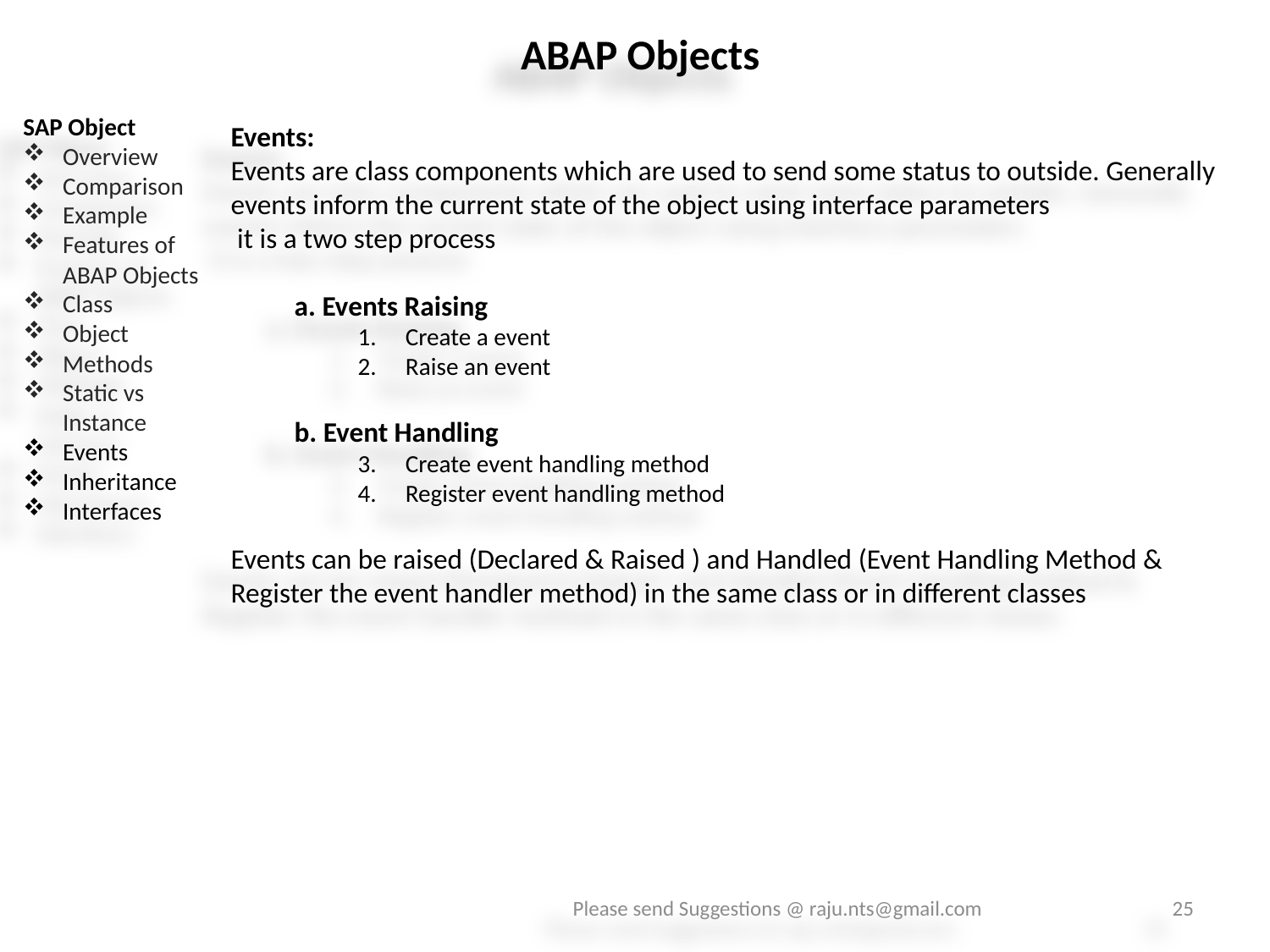

ABAP Objects
SAP Object
Overview
Comparison
Example
Features of ABAP Objects
Class
Object
Methods
Static vs Instance
Events
Inheritance
Interfaces

Events:
Events are class components which are used to send some status to outside. Generally events inform the current state of the object using interface parameters
 it is a two step process

a. Events Raising
Create a event
Raise an event

b. Event Handling
Create event handling method
Register event handling method

Events can be raised (Declared & Raised ) and Handled (Event Handling Method & Register the event handler method) in the same class or in different classes
Please send Suggestions @ raju.nts@gmail.com
25